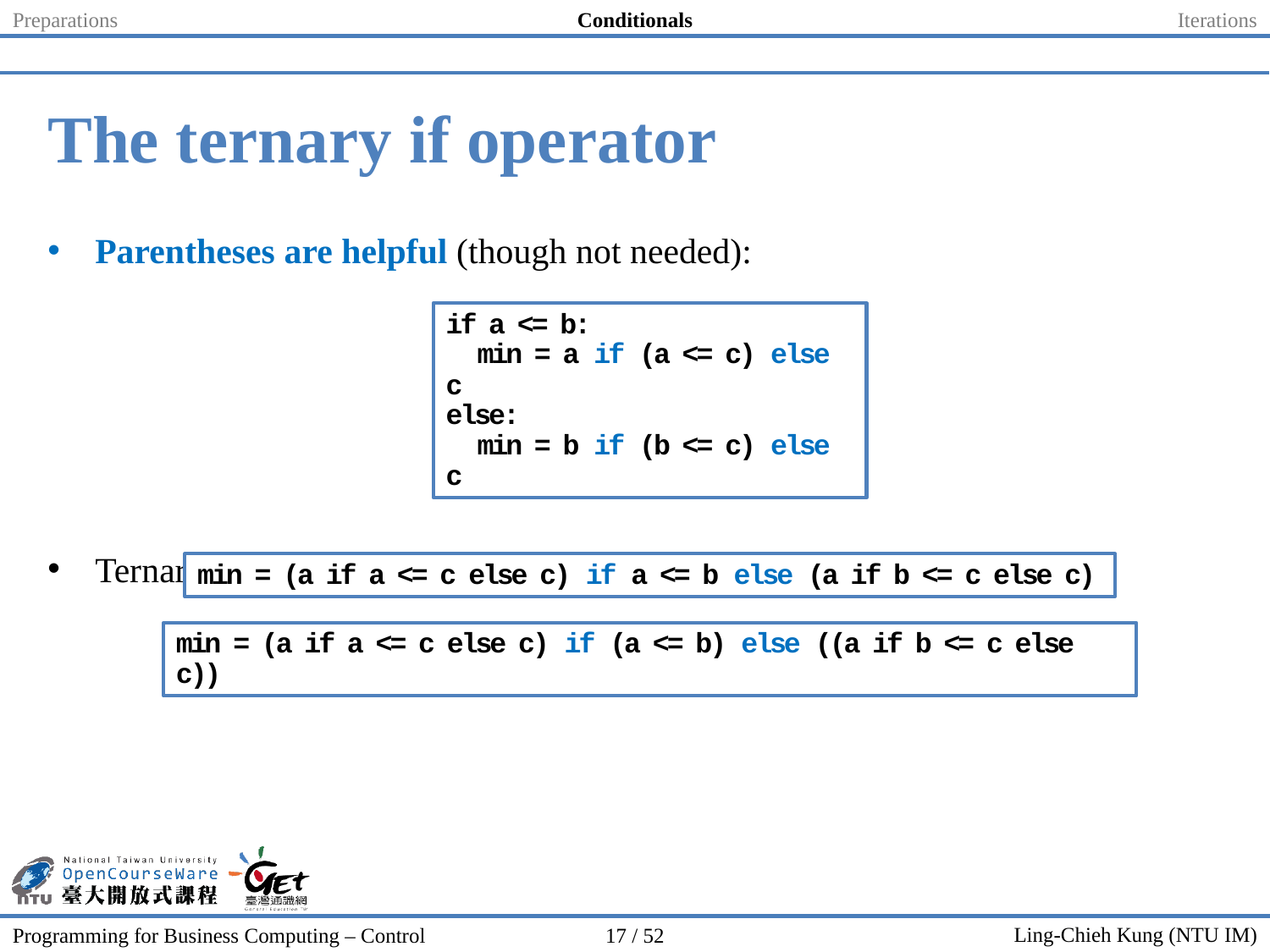

Preparations
Conditionals
Iterations

# The ternary if operator
Parentheses are helpful (though not needed):

Ternary if operators can also be nested (but not suggested):

if a <= b:
  min = a if (a <= c) else c
else:
  min = b if (b <= c) else c
min = (a if a <= c else c) if a <= b else (a if b <= c else c)
min = (a if a <= c else c) if (a <= b) else ((a if b <= c else c))